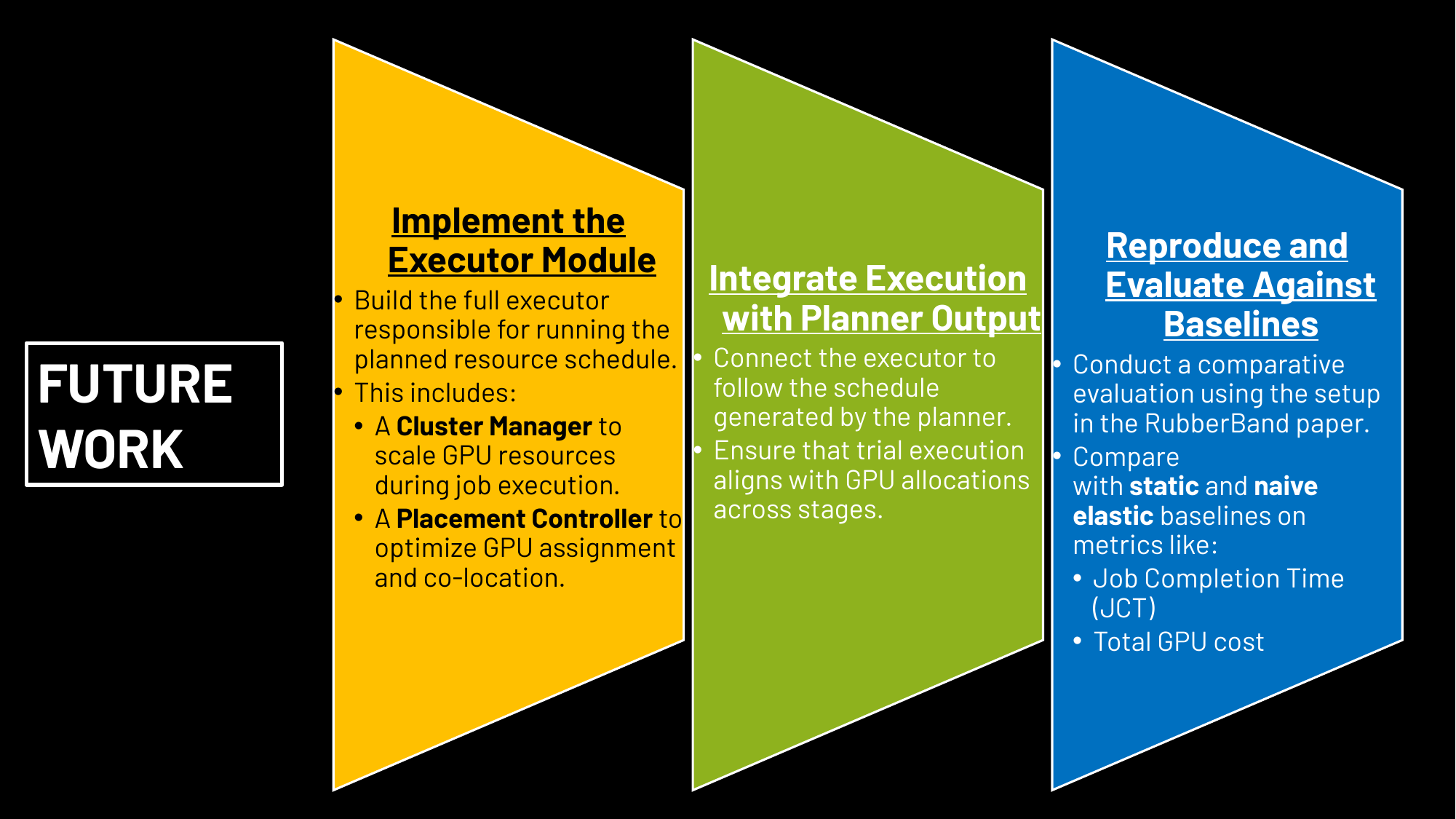

Implement the Executor Module
Build the full executor responsible for running the planned resource schedule.
This includes:
A Cluster Manager to scale GPU resources during job execution.
A Placement Controller to optimize GPU assignment and co-location.

Integrate Execution with Planner Output
Connect the executor to follow the schedule generated by the planner.
Ensure that trial execution aligns with GPU allocations across stages.

Reproduce and Evaluate Against Baselines
Conduct a comparative evaluation using the setup in the RubberBand paper.
Compare with static and naive elastic baselines on metrics like:
Job Completion Time (JCT)
Total GPU cost

FUTURE WORK